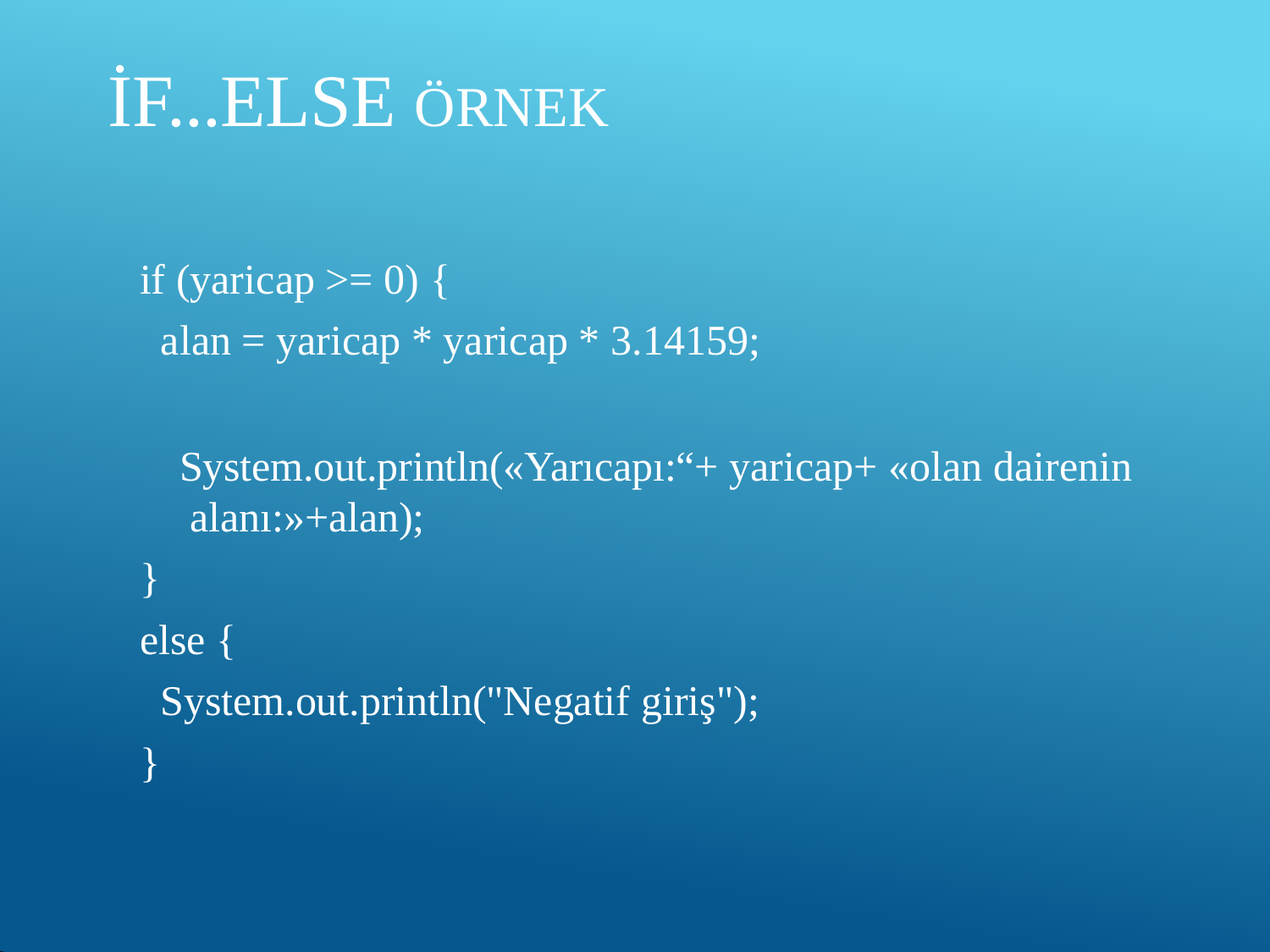

# İF...ELSE ÖRNEK
if (yaricap >= 0) {
alan = yaricap * yaricap * 3.14159;

System.out.println(«Yarıcapı:“+ yaricap+ «olan dairenin  alanı:»+alan);
}
else {
System.out.println("Negatif giriş");
}